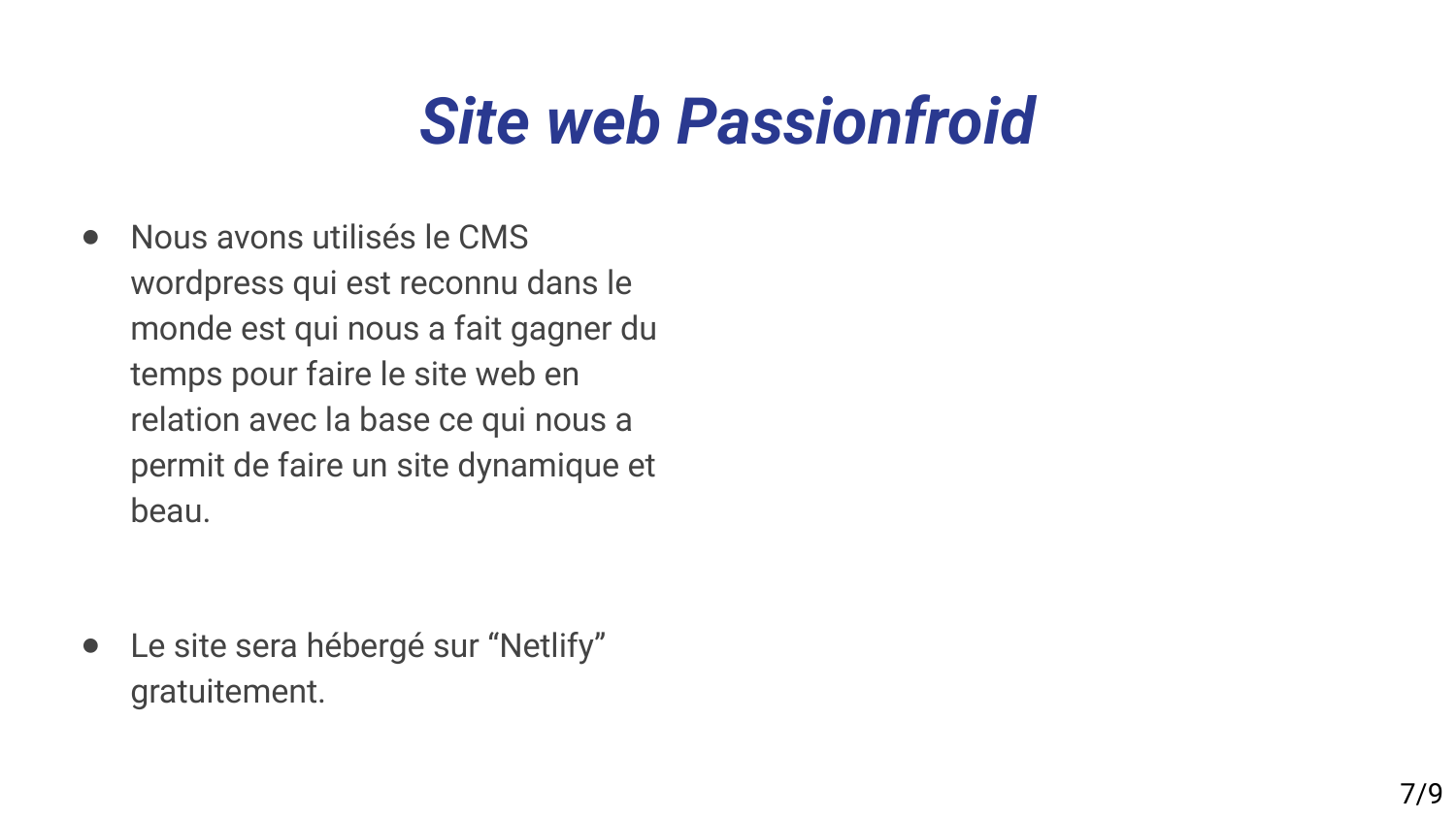

# Site web Passionfroid
Nous avons utilisés le CMS wordpress qui est reconnu dans le monde est qui nous a fait gagner du temps pour faire le site web en relation avec la base ce qui nous a permit de faire un site dynamique et beau.

Le site sera hébergé sur “Netlify” gratuitement.
7/9
3/9